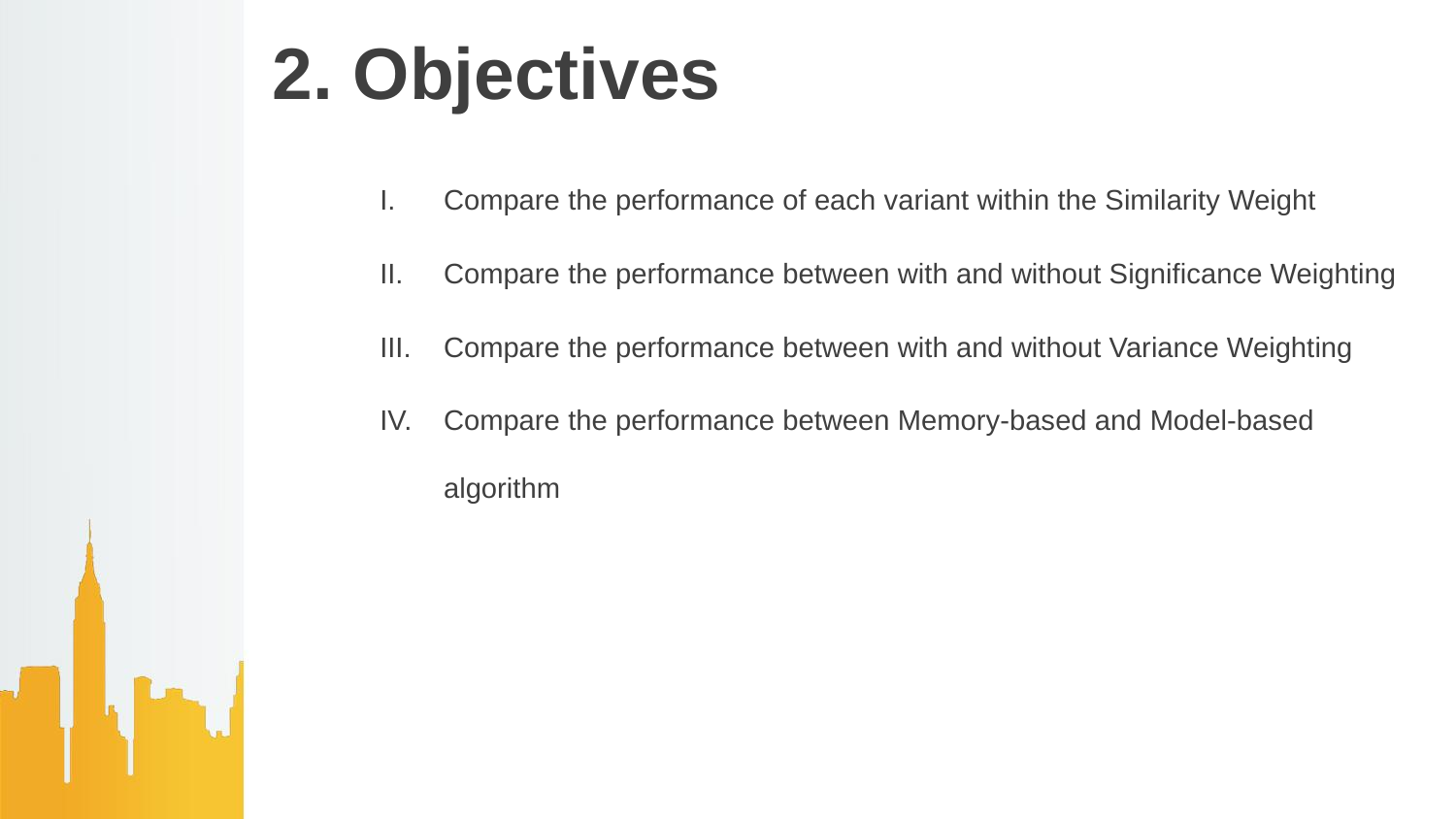

# 2. Objectives
Compare the performance of each variant within the Similarity Weight
Compare the performance between with and without Significance Weighting
Compare the performance between with and without Variance Weighting
Compare the performance between Memory-based and Model-based algorithm